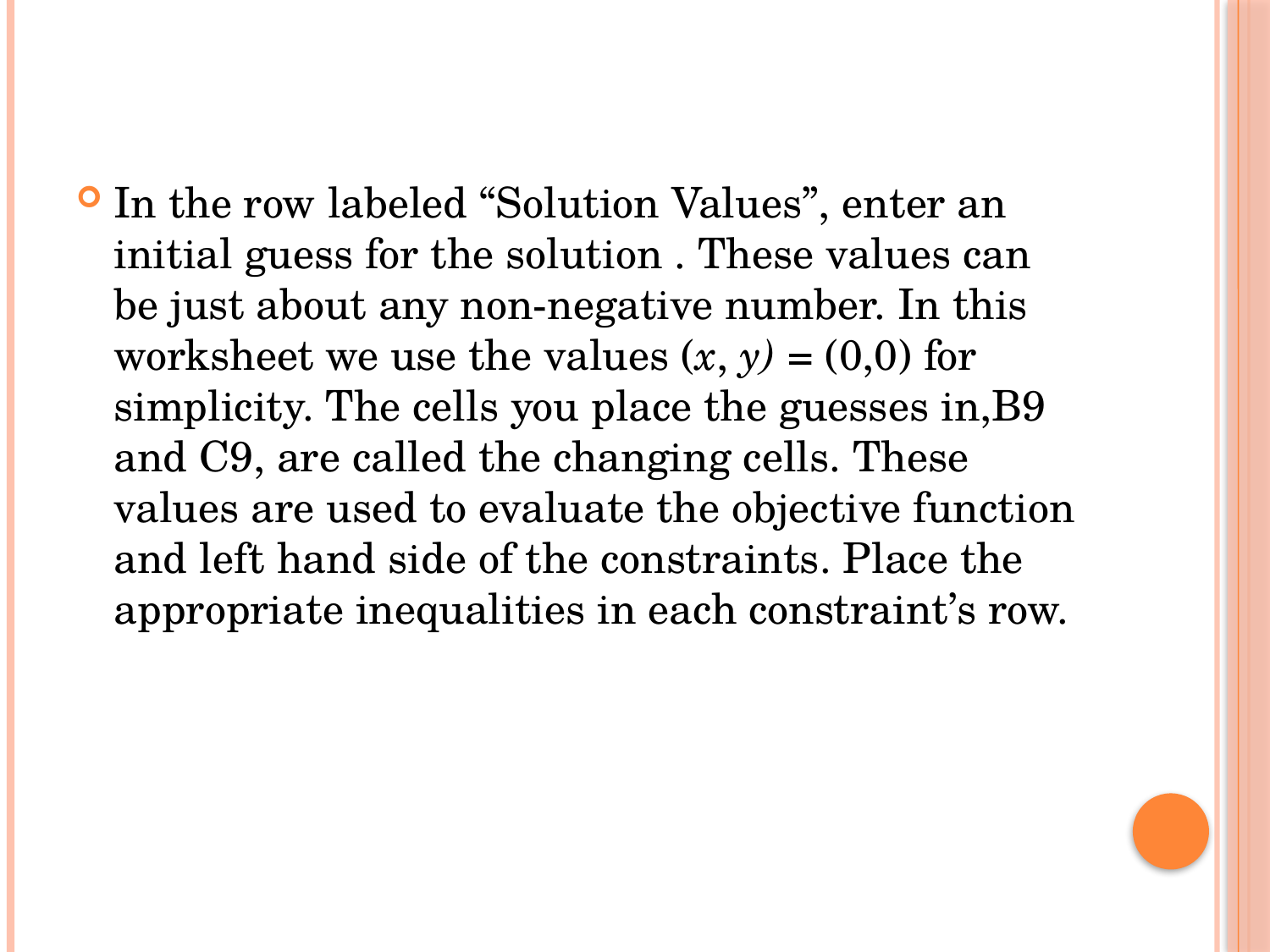

#
In the row labeled “Solution Values”, enter an initial guess for the solution . These values can be just about any non-negative number. In this worksheet we use the values (x, y) = (0,0) for simplicity. The cells you place the guesses in,B9 and C9, are called the changing cells. These values are used to evaluate the objective function and left hand side of the constraints. Place the appropriate inequalities in each constraint’s row.